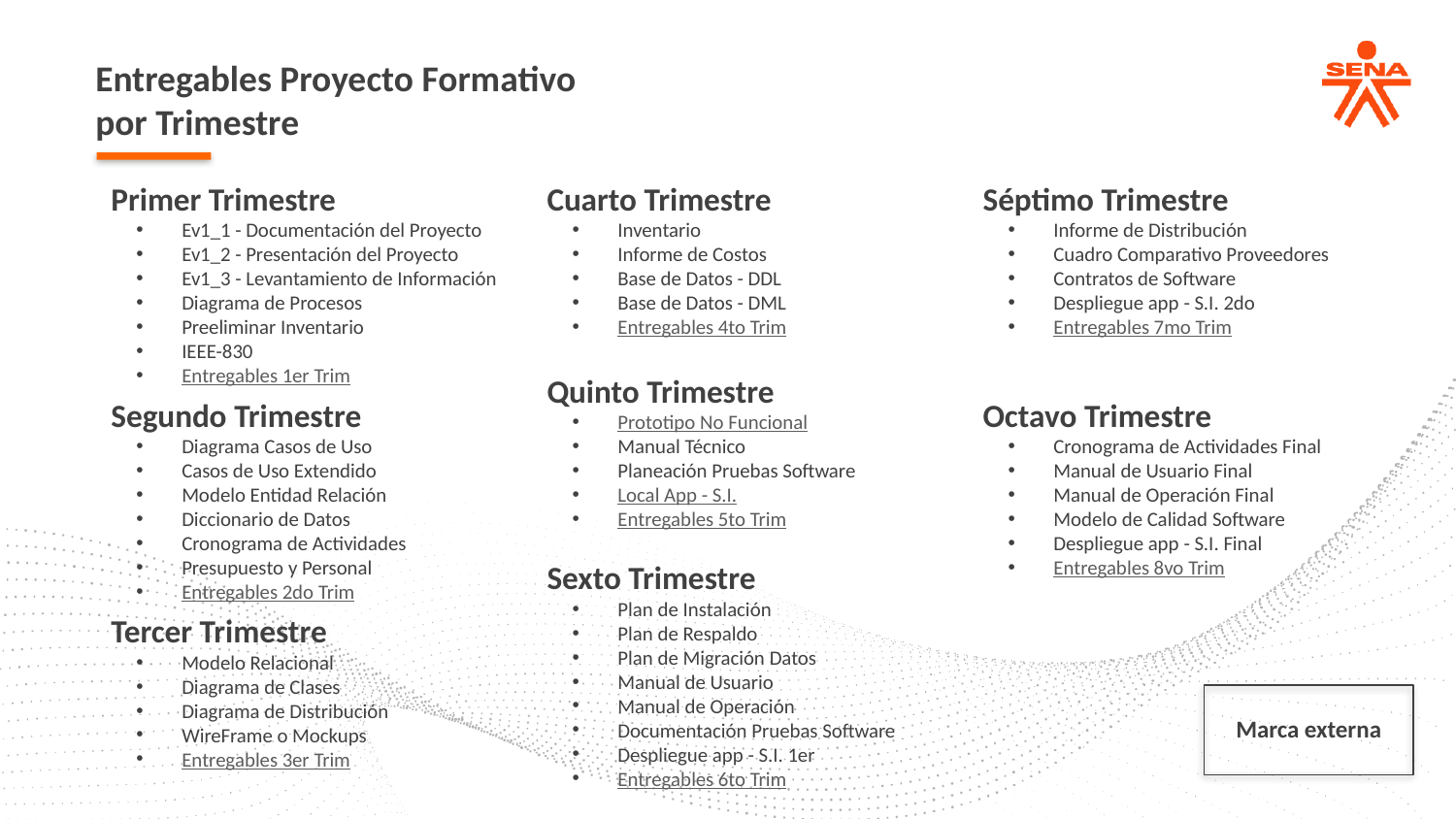

Entregables Proyecto Formativo
por Trimestre

Primer Trimestre
Ev1_1 - Documentación del Proyecto
Ev1_2 - Presentación del Proyecto
Ev1_3 - Levantamiento de Información
Diagrama de Procesos
Preeliminar Inventario
IEEE-830
Entregables 1er Trim
Segundo Trimestre
Diagrama Casos de Uso
Casos de Uso Extendido
Modelo Entidad Relación
Diccionario de Datos
Cronograma de Actividades
Presupuesto y Personal
Entregables 2do Trim
Tercer Trimestre
Modelo Relacional
Diagrama de Clases
Diagrama de Distribución
WireFrame o Mockups
Entregables 3er Trim
Cuarto Trimestre
Inventario
Informe de Costos
Base de Datos - DDL
Base de Datos - DML
Entregables 4to Trim

Quinto Trimestre
Prototipo No Funcional
Manual Técnico
Planeación Pruebas Software
Local App - S.I.
Entregables 5to Trim

Sexto Trimestre
Plan de Instalación
Plan de Respaldo
Plan de Migración Datos
Manual de Usuario
Manual de Operación
Documentación Pruebas Software
Despliegue app - S.I. 1er
Entregables 6to Trim
Séptimo Trimestre
Informe de Distribución
Cuadro Comparativo Proveedores
Contratos de Software
Despliegue app - S.I. 2do
Entregables 7mo Trim

Octavo Trimestre
Cronograma de Actividades Final
Manual de Usuario Final
Manual de Operación Final
Modelo de Calidad Software
Despliegue app - S.I. Final
Entregables 8vo Trim

Marca externa